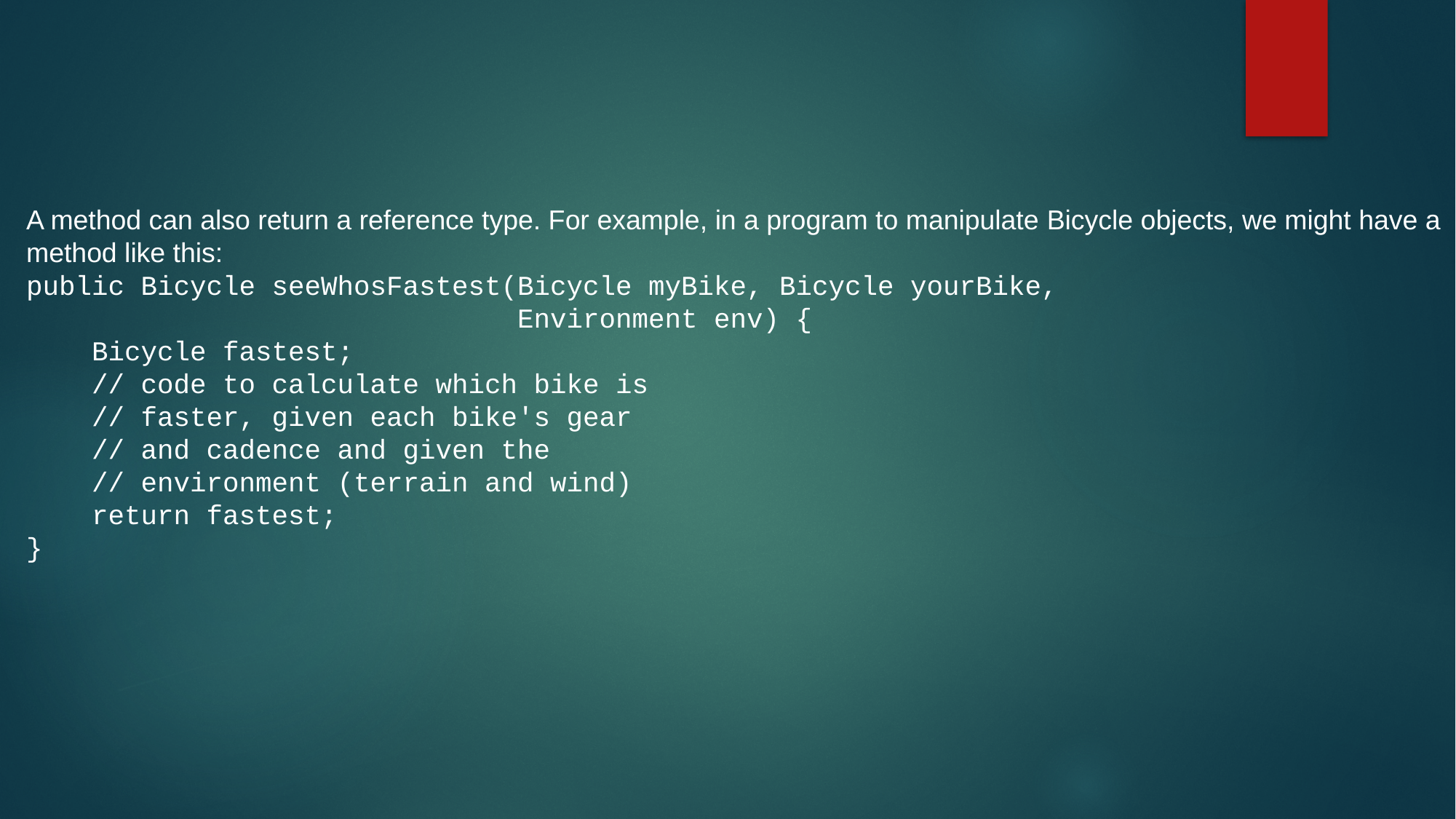

A method can also return a reference type. For example, in a program to manipulate Bicycle objects, we might have a method like this:
public Bicycle seeWhosFastest(Bicycle myBike, Bicycle yourBike,
                              Environment env) {
    Bicycle fastest;
    // code to calculate which bike is
    // faster, given each bike's gear
    // and cadence and given the
    // environment (terrain and wind)
    return fastest;
}